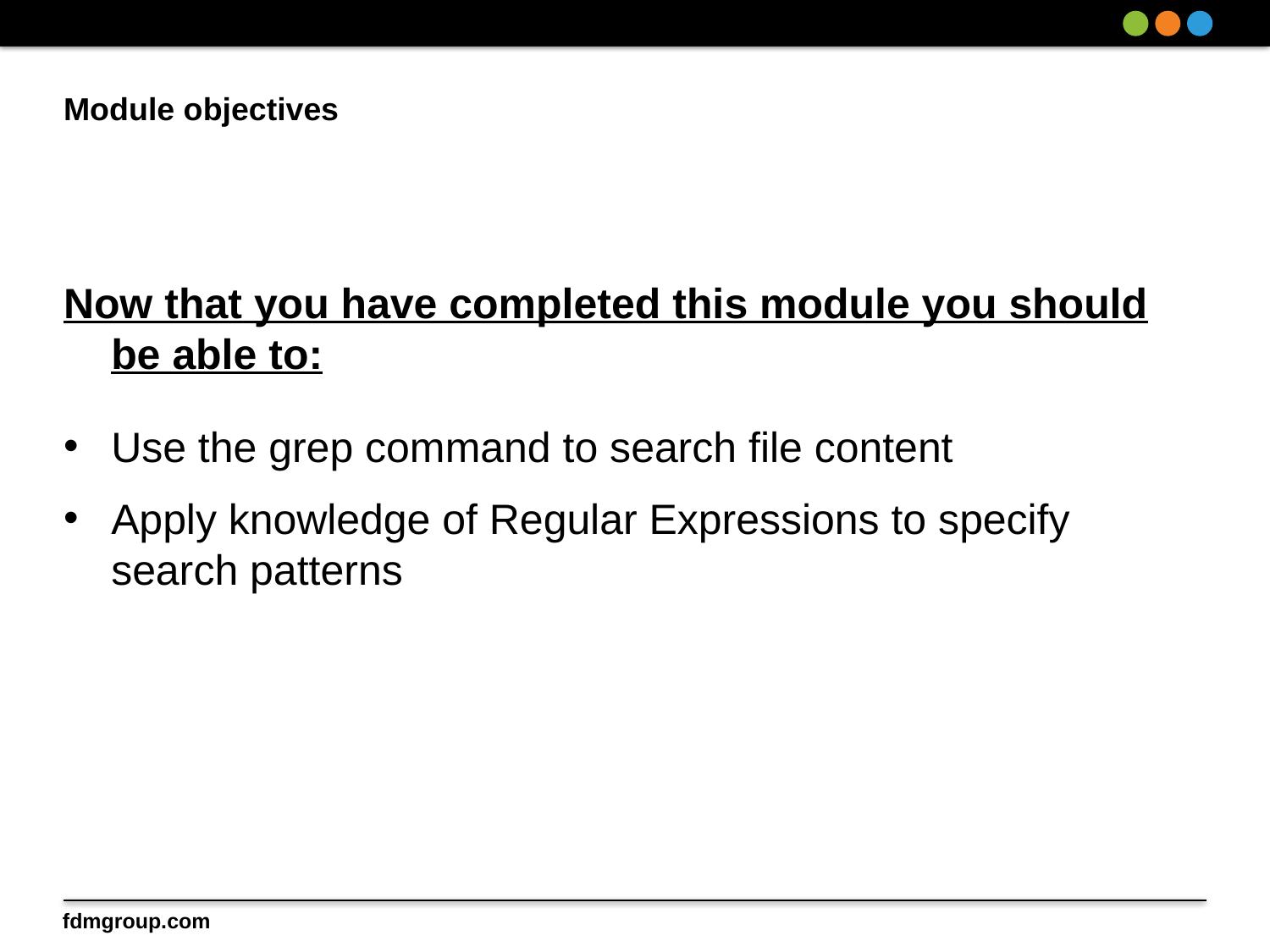

# Module objectives
Now that you have completed this module you should be able to:
Use the grep command to search file content
Apply knowledge of Regular Expressions to specify search patterns